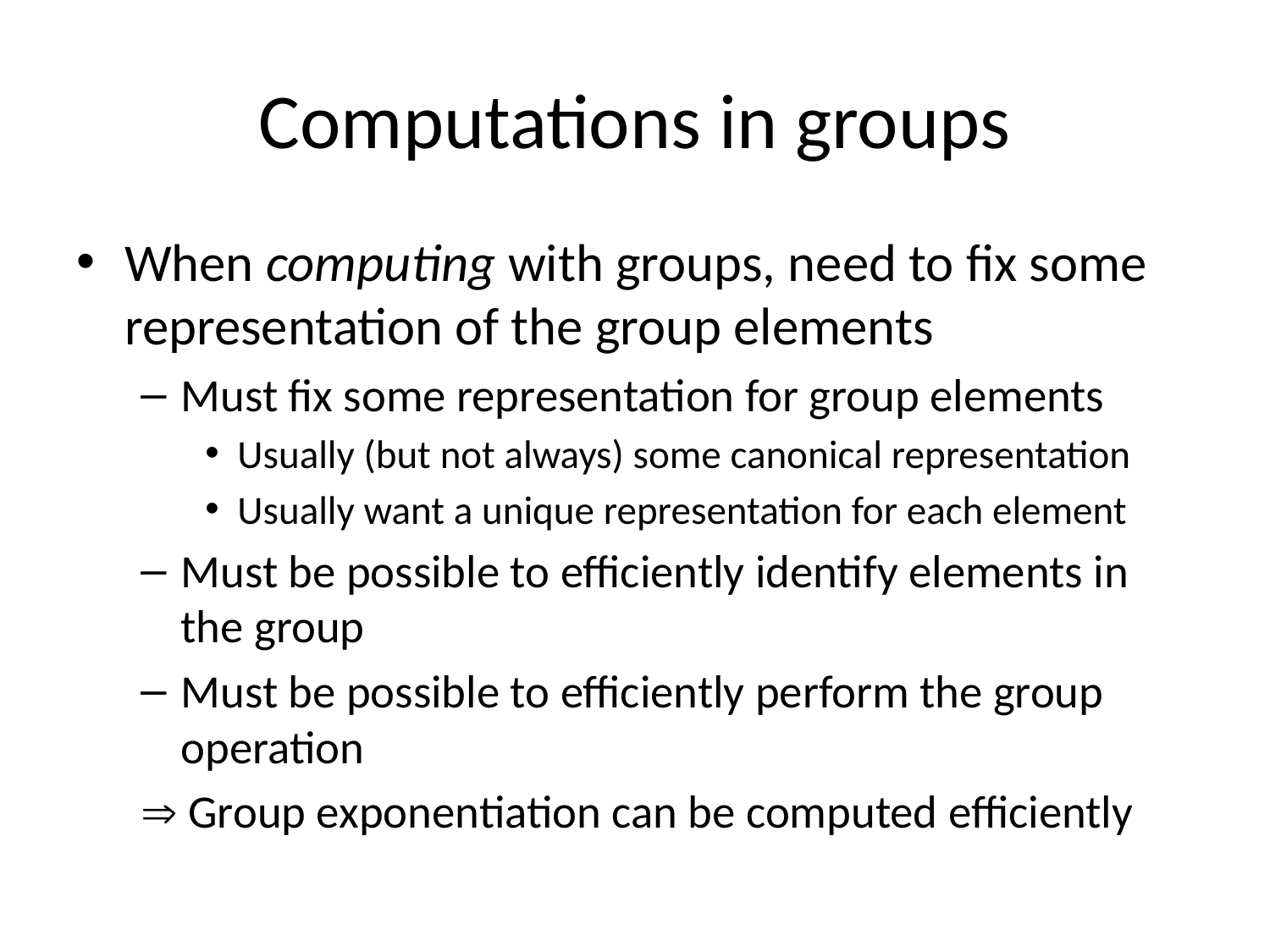

# Computations in groups
When computing with groups, need to fix some representation of the group elements
Must fix some representation for group elements
Usually (but not always) some canonical representation
Usually want a unique representation for each element
Must be possible to efficiently identify elements in the group
Must be possible to efficiently perform the group operation
⇒ Group exponentiation can be computed efficiently